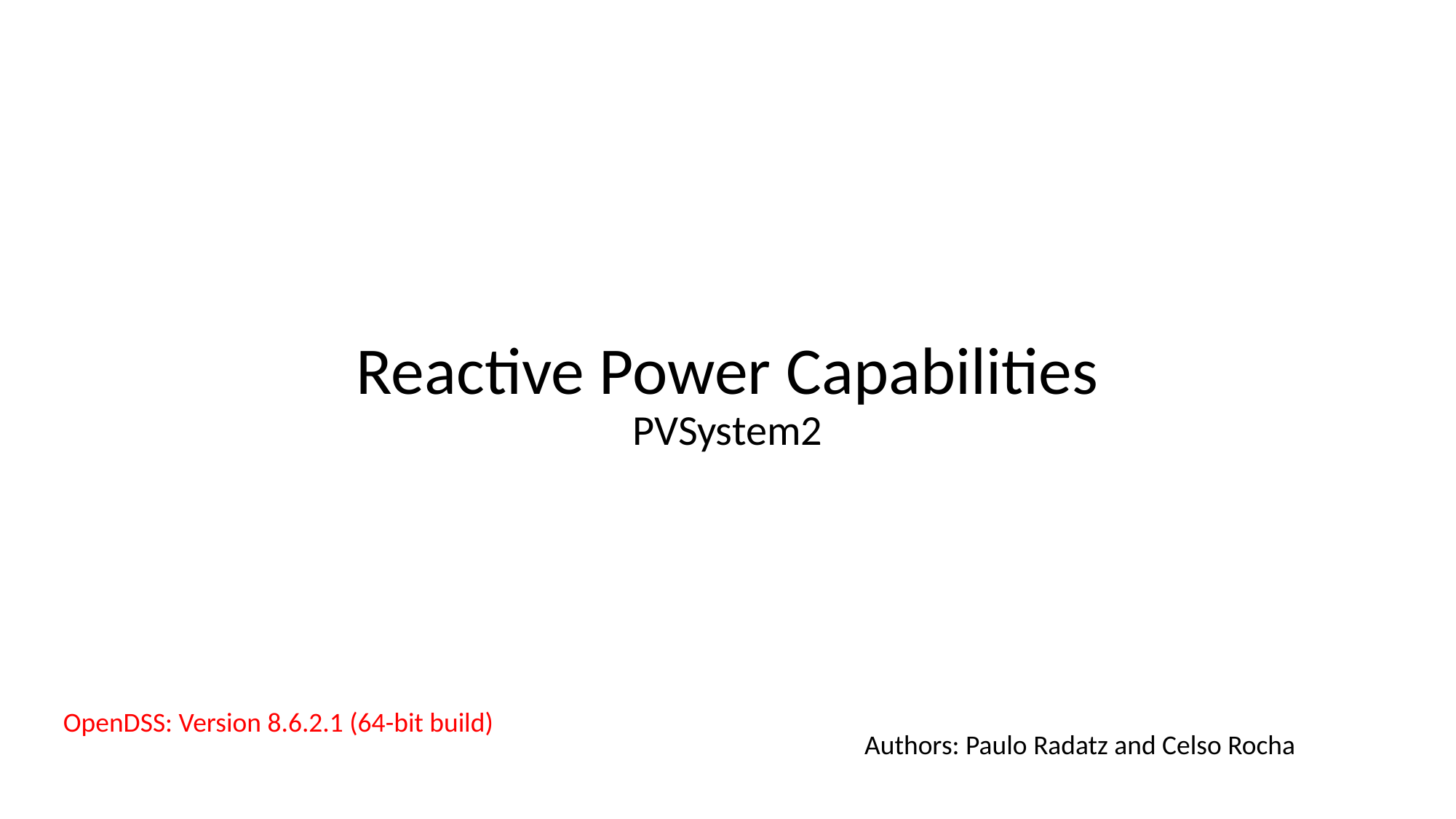

# Reactive Power Capabilities PVSystem2
OpenDSS: Version 8.6.2.1 (64-bit build)
Authors: Paulo Radatz and Celso Rocha